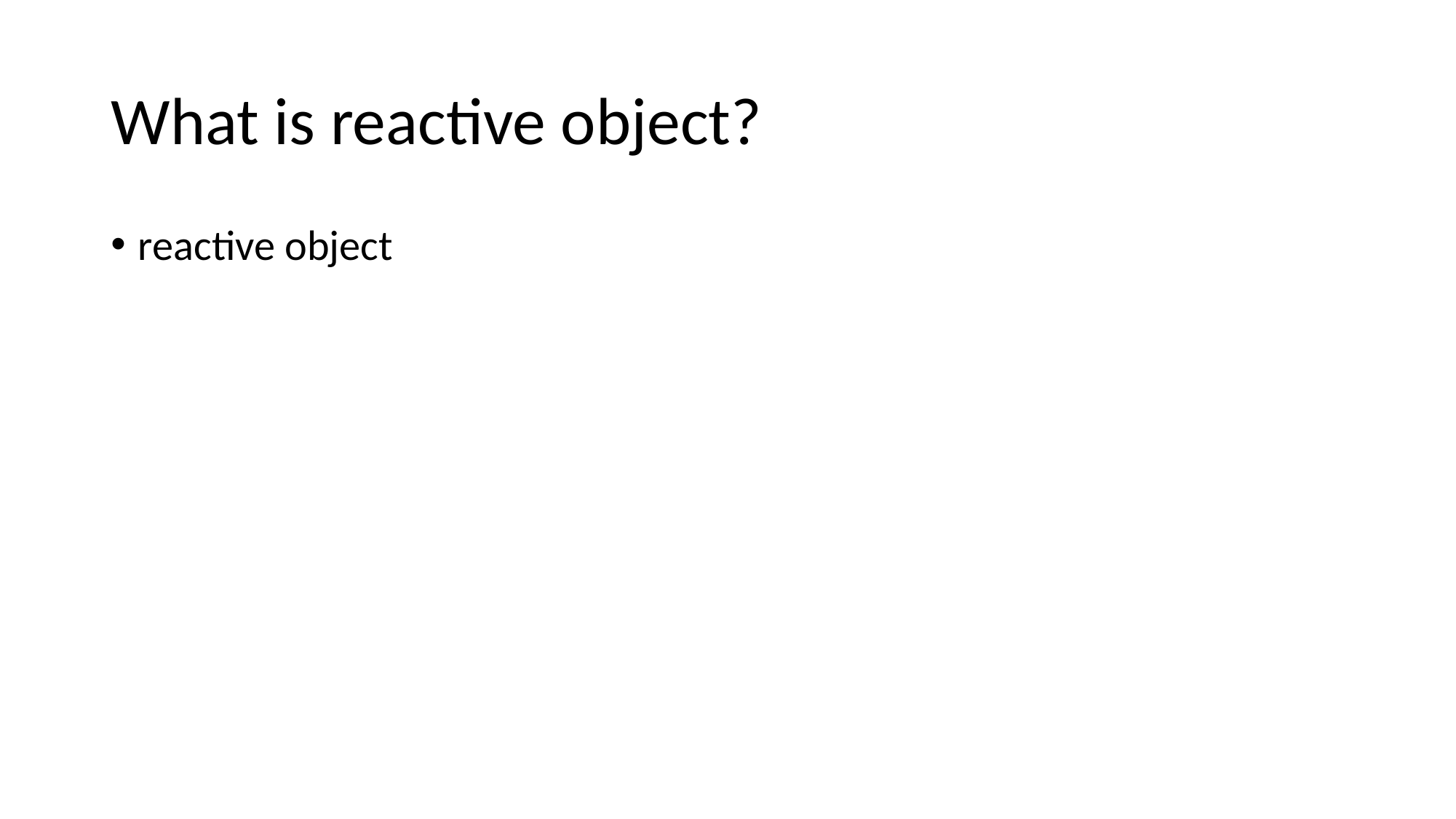

# What is reactive object?
reactive object